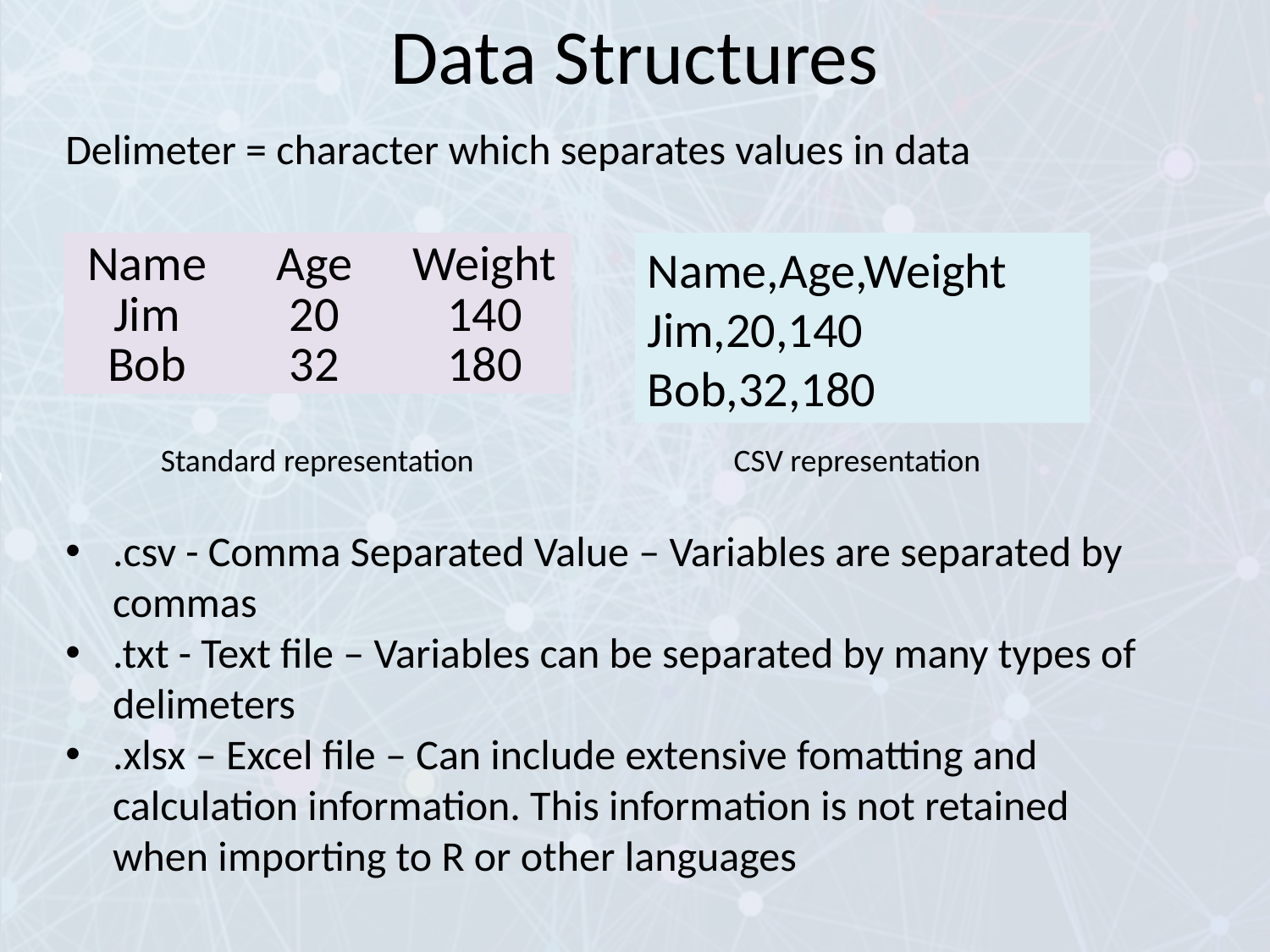

# Data Structures
Delimeter = character which separates values in data
| Name | Age | Weight |
| --- | --- | --- |
| Jim | 20 | 140 |
| Bob | 32 | 180 |
Name,Age,Weight
Jim,20,140
Bob,32,180
Standard representation
CSV representation
.csv - Comma Separated Value – Variables are separated by commas
.txt - Text file – Variables can be separated by many types of delimeters
.xlsx – Excel file – Can include extensive fomatting and calculation information. This information is not retained when importing to R or other languages